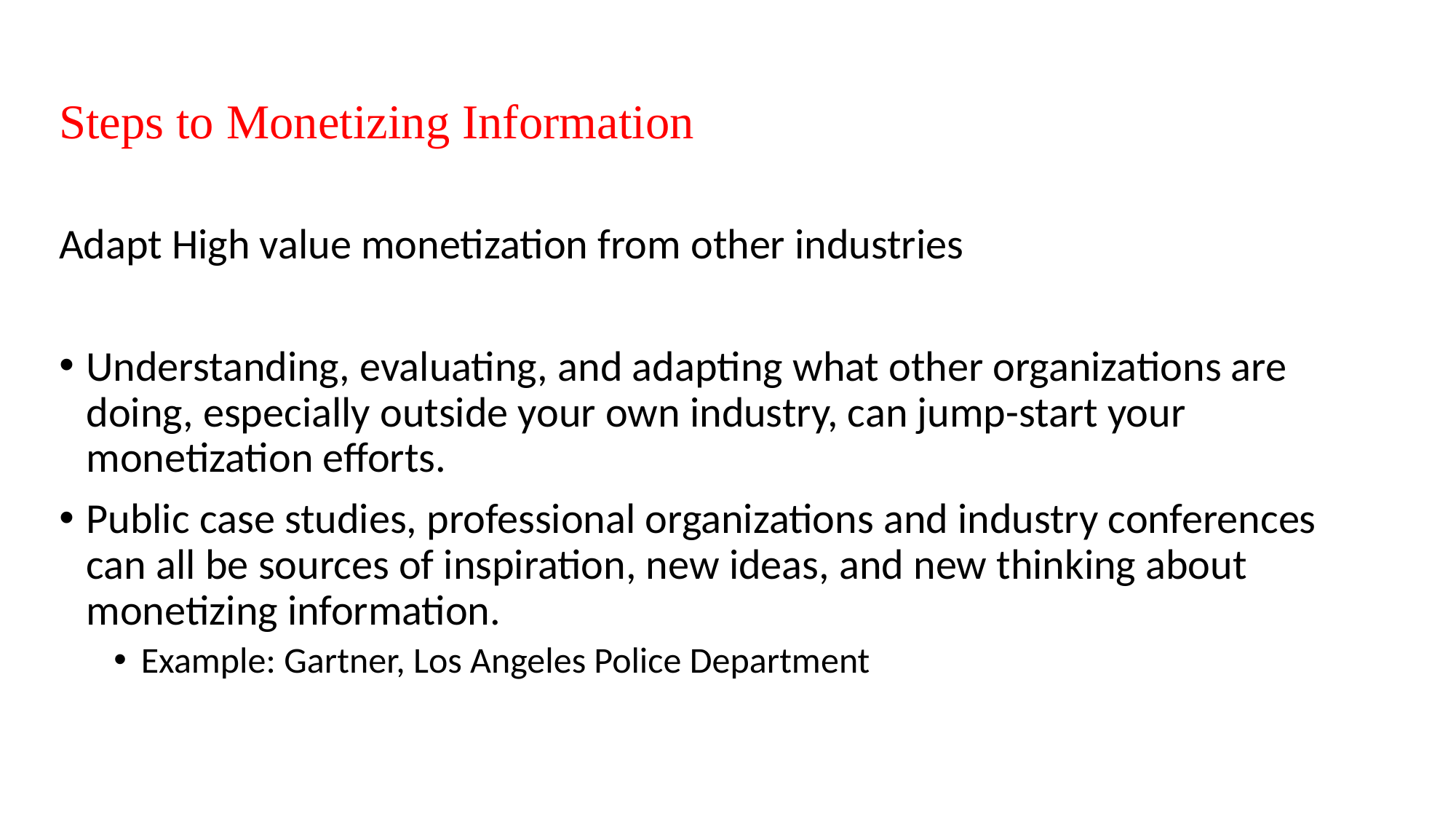

# Steps to Monetizing Information

Adapt High value monetization from other industries

Understanding, evaluating, and adapting what other organizations are doing, especially outside your own industry, can jump-start your monetization efforts.
Public case studies, professional organizations and industry conferences can all be sources of inspiration, new ideas, and new thinking about monetizing information.
Example: Gartner, Los Angeles Police Department